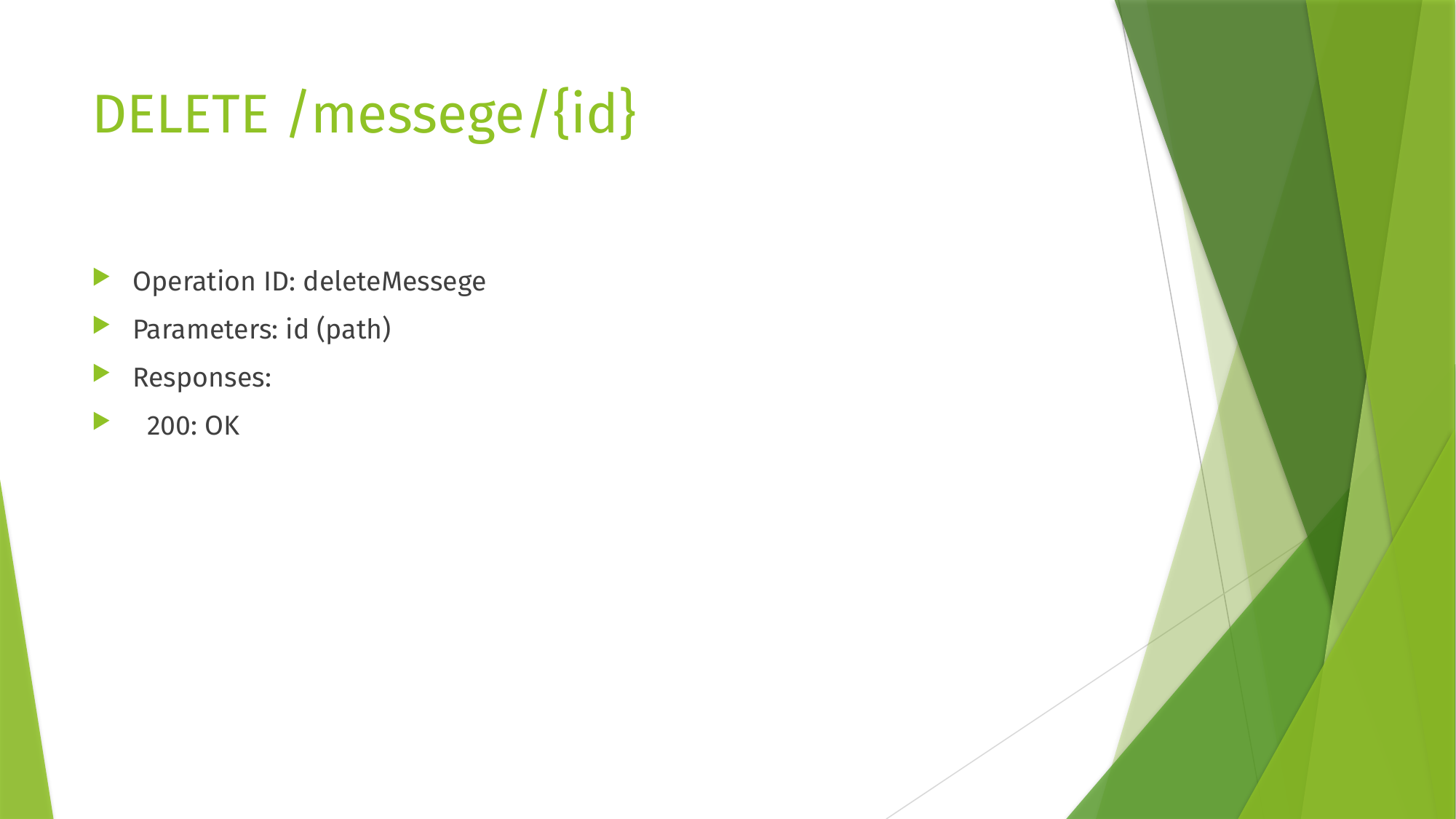

# DELETE /messege/{id}
Operation ID: deleteMessege
Parameters: id (path)
Responses:
  200: OK